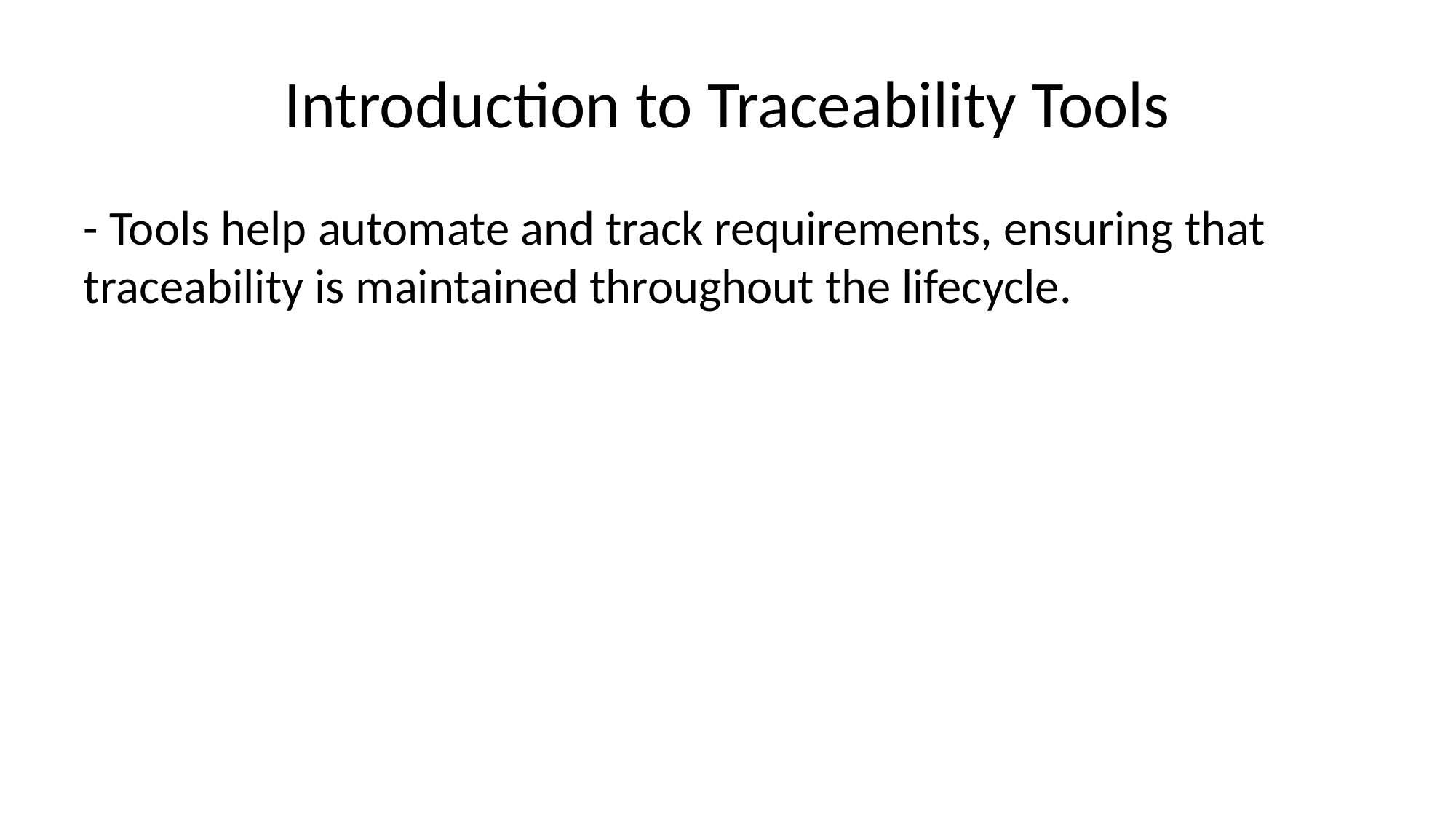

# Introduction to Traceability Tools
- Tools help automate and track requirements, ensuring that traceability is maintained throughout the lifecycle.